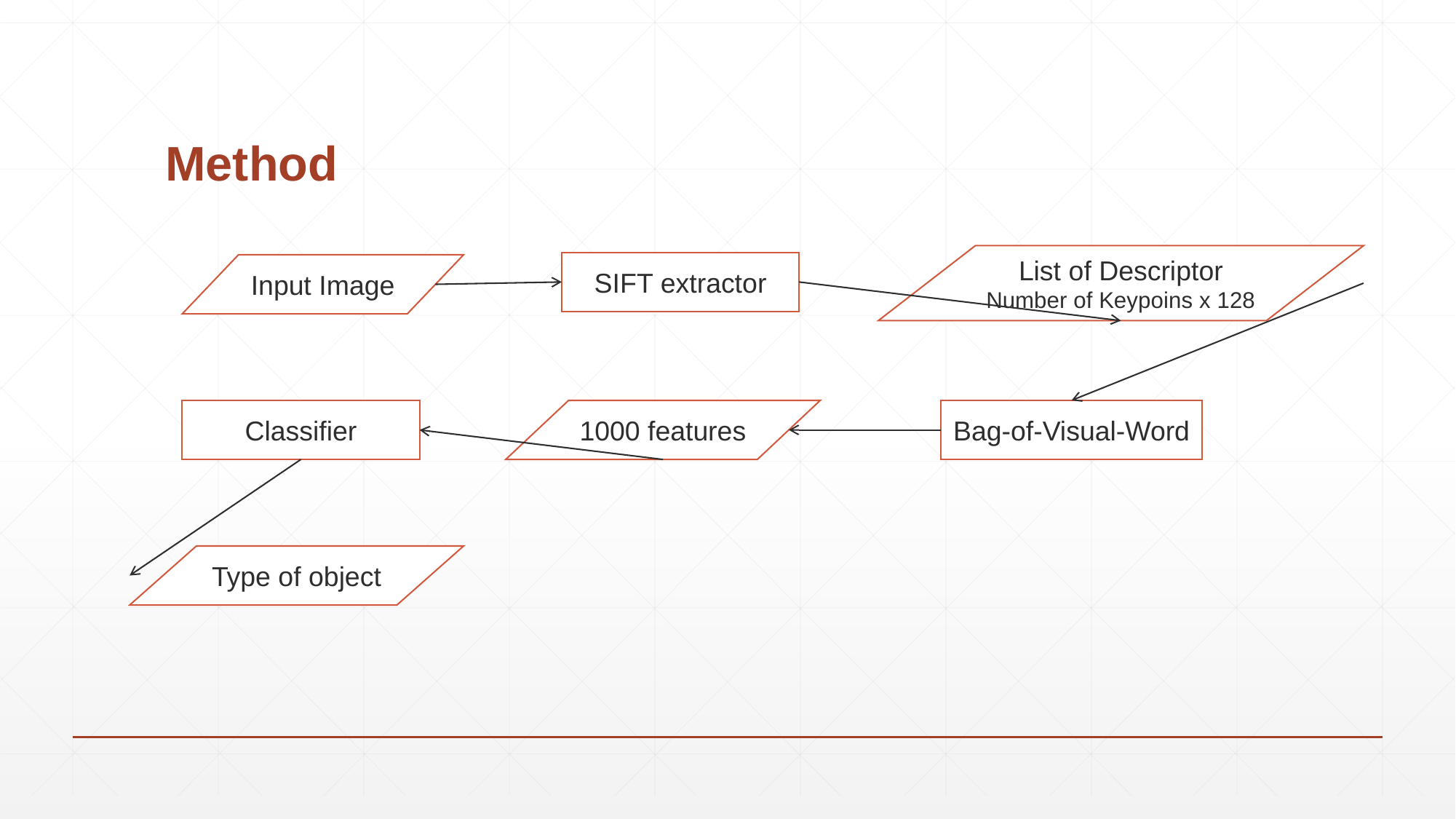

# Method

List of Descriptor
Number of Keypoins x 128
SIFT extractor
Input Image
Classifier
1000 features
Bag-of-Visual-Word
Type of object